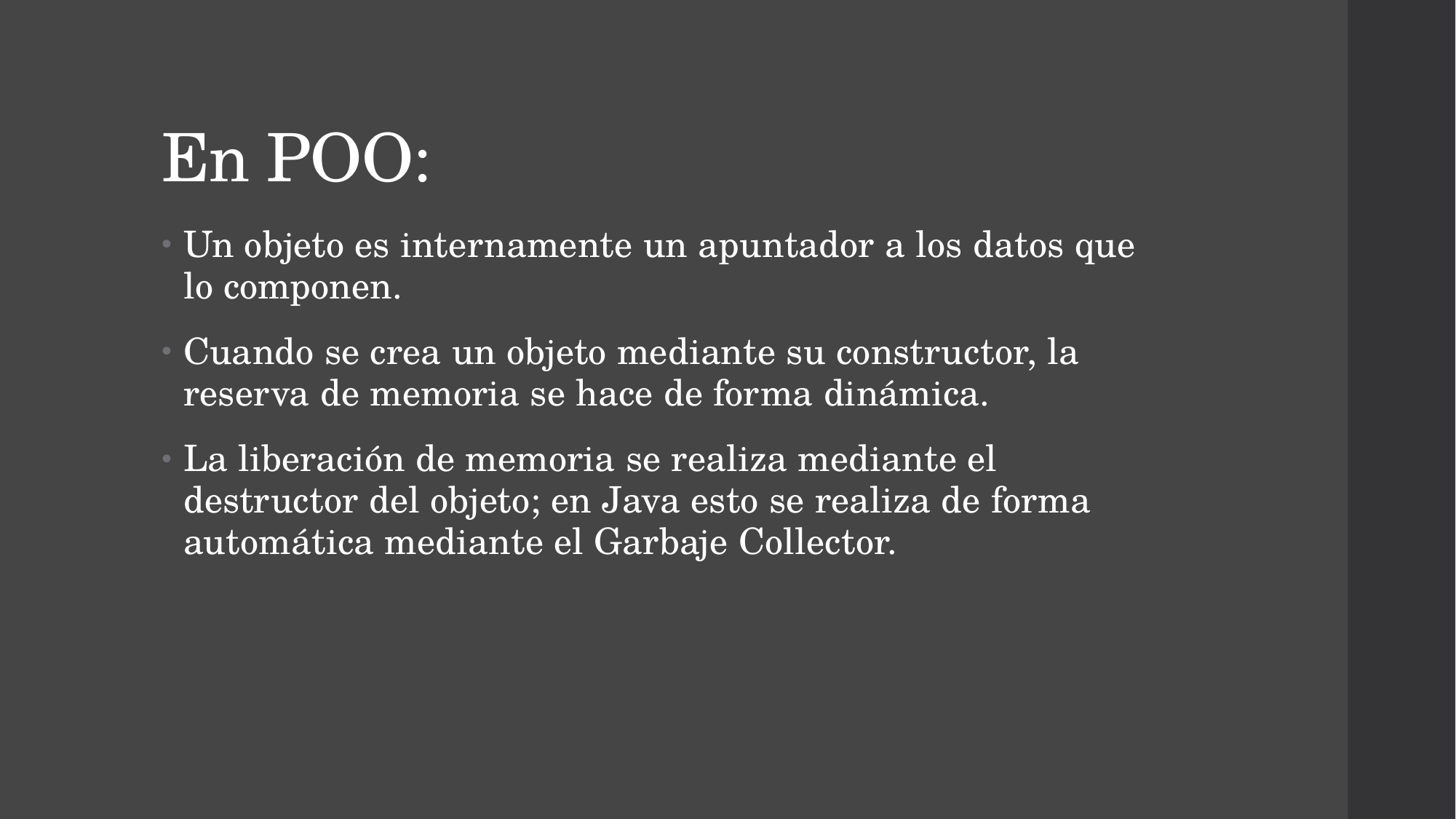

# En POO:
Un objeto es internamente un apuntador a los datos que lo componen.
Cuando se crea un objeto mediante su constructor, la reserva de memoria se hace de forma dinámica.
La liberación de memoria se realiza mediante el destructor del objeto; en Java esto se realiza de forma automática mediante el Garbaje Collector.